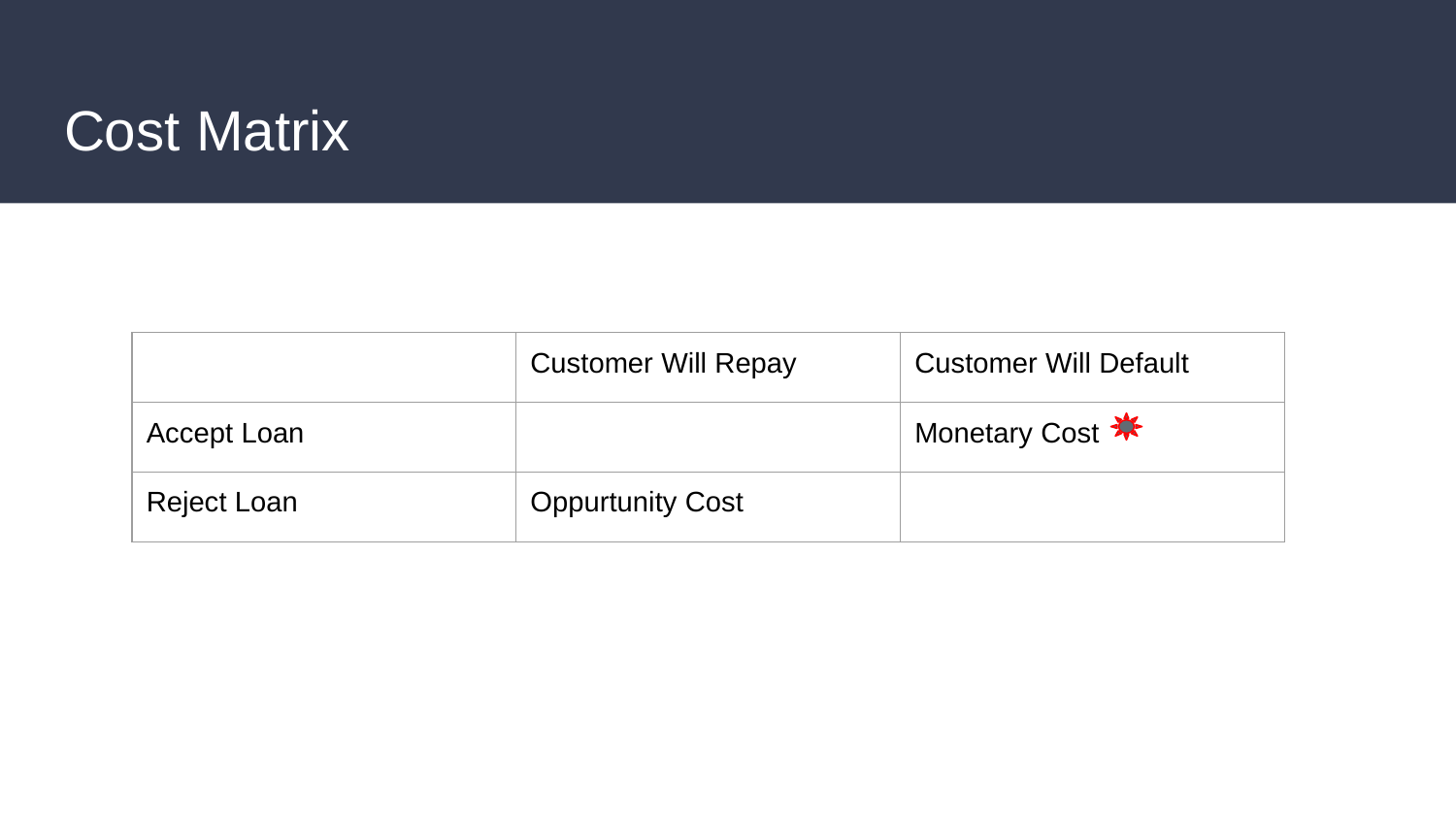

# Cost Matrix
|  | Customer Will Repay | Customer Will Default |
| --- | --- | --- |
| Accept Loan |  | Monetary Cost |
| Reject Loan | Oppurtunity Cost |  |